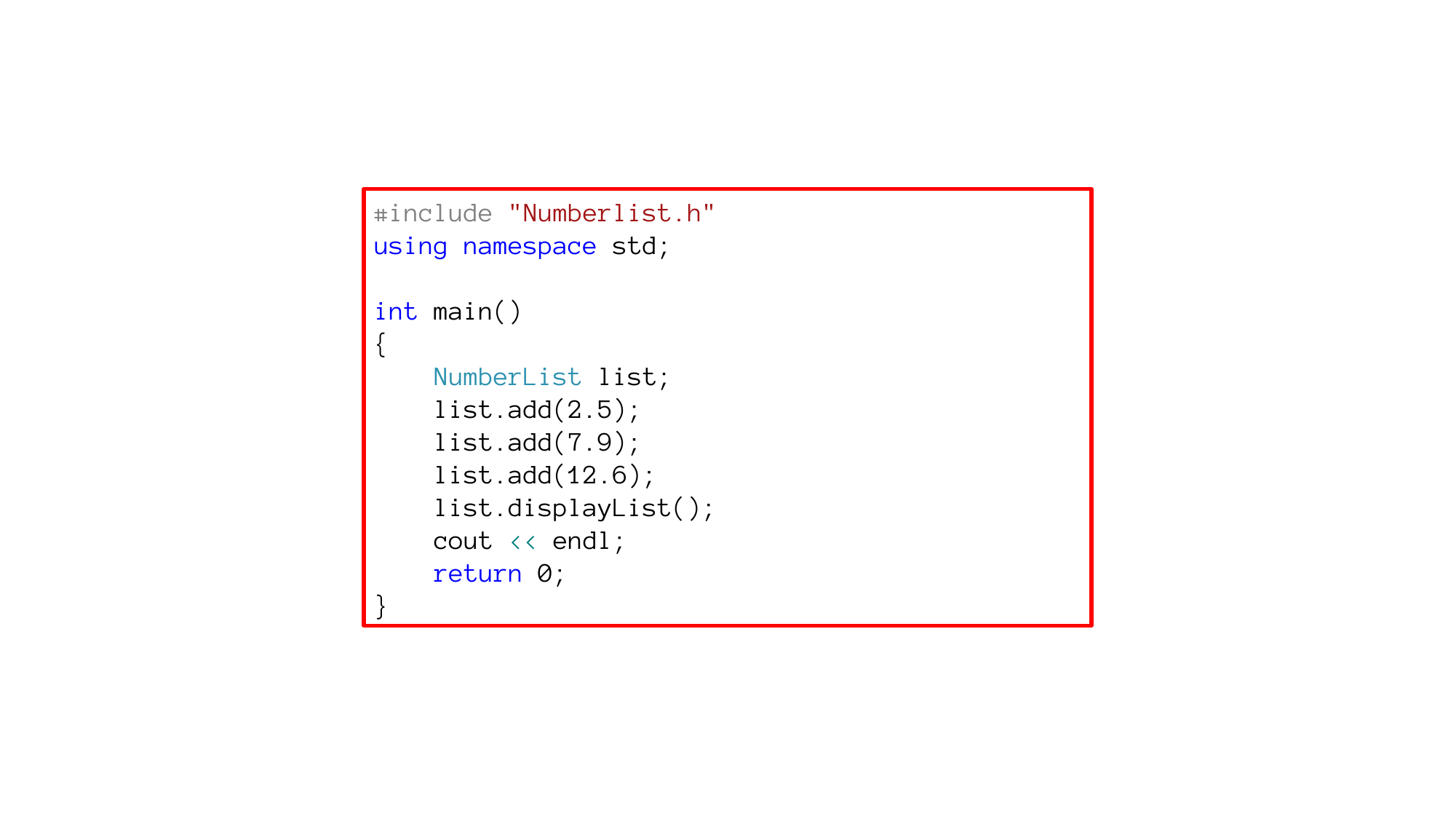

#include "Numberlist.h"
using namespace std;

int main()
{
    NumberList list;
    list.add(2.5);
    list.add(7.9);
    list.add(12.6);
    list.displayList();
    cout << endl;
    return 0;
}